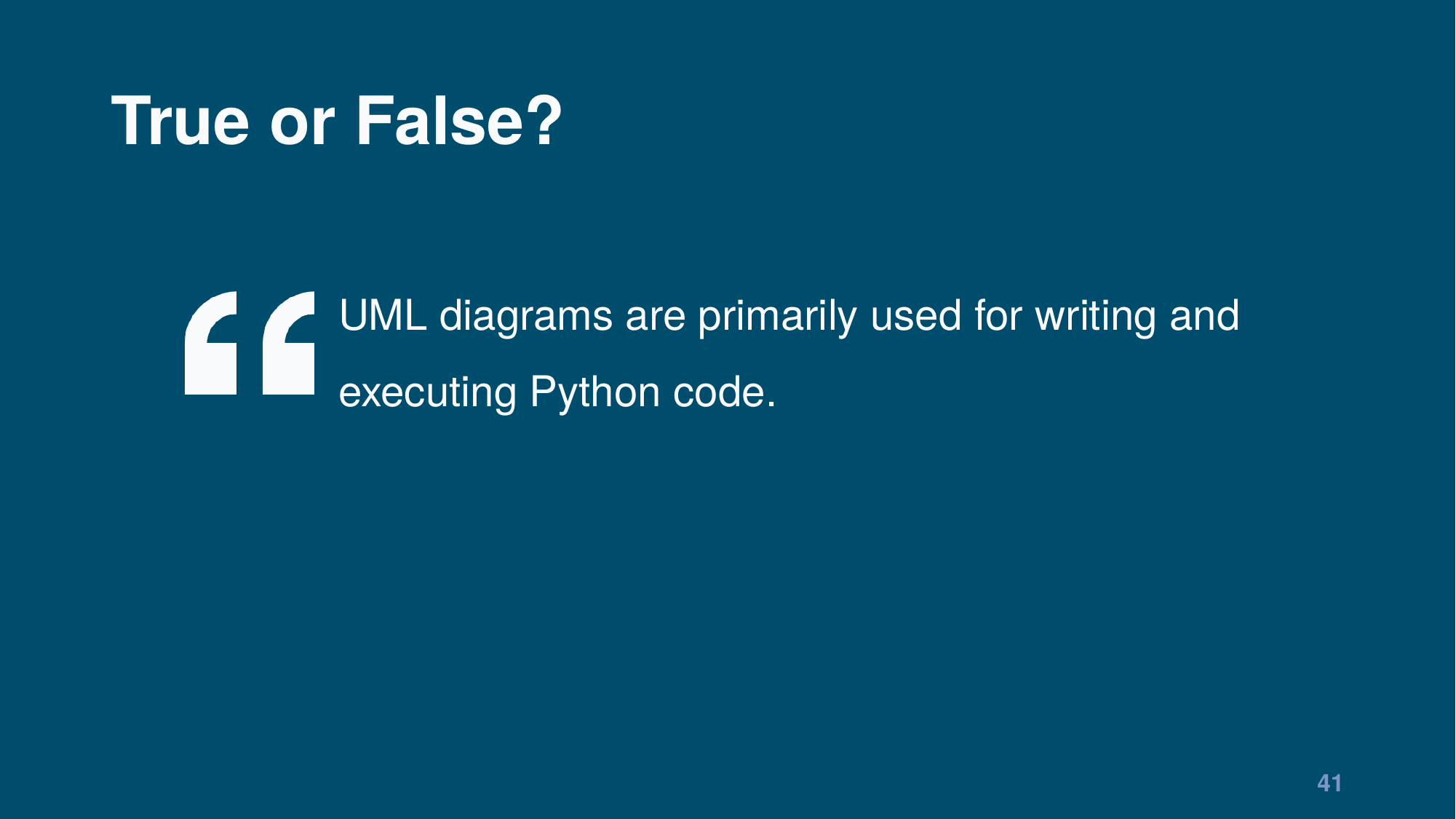

# True or False?
UML diagrams are primarily used for writing and executing Python code.
41